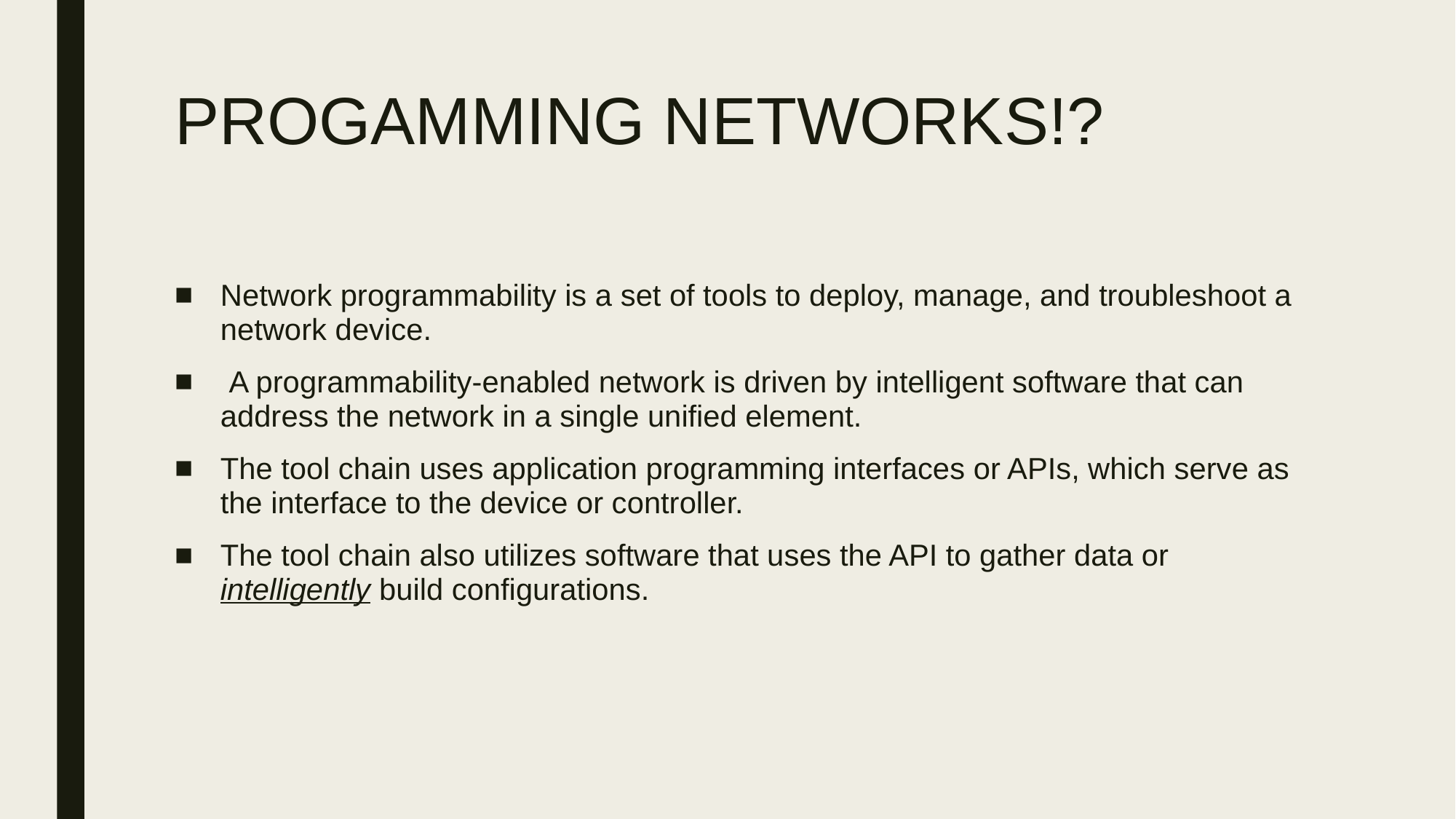

# PROGAMMING NETWORKS!?
Network programmability is a set of tools to deploy, manage, and troubleshoot a network device.
 A programmability-enabled network is driven by intelligent software that can address the network in a single unified element.
The tool chain uses application programming interfaces or APIs, which serve as the interface to the device or controller.
The tool chain also utilizes software that uses the API to gather data or intelligently build configurations.